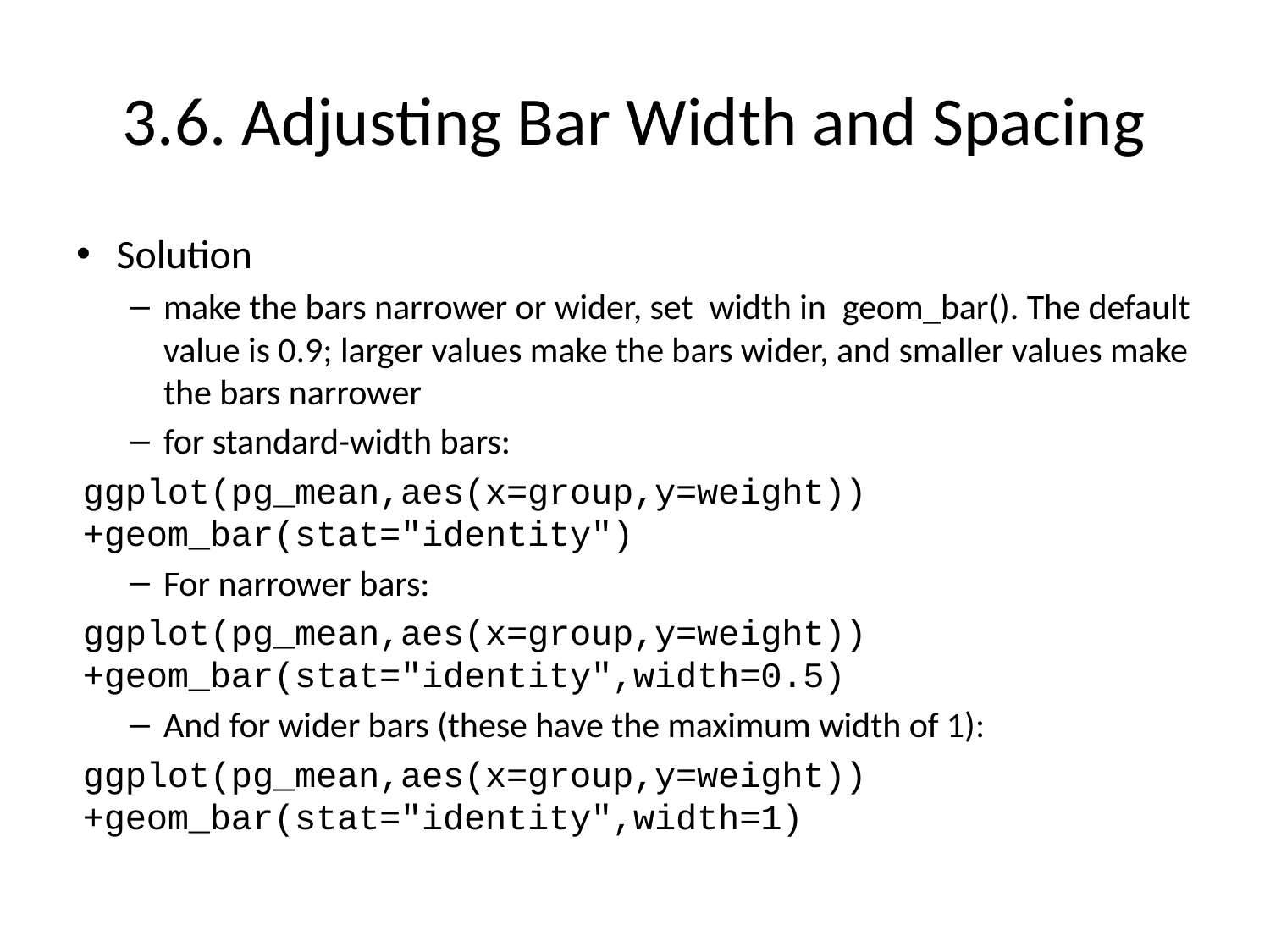

# 3.6. Adjusting Bar Width and Spacing
Solution
make the bars narrower or wider, set  width in  geom_bar(). The default value is 0.9; larger values make the bars wider, and smaller values make the bars narrower
for standard-width bars:
ggplot(pg_mean,aes(x=group,y=weight)) +geom_bar(stat="identity")
For narrower bars:
ggplot(pg_mean,aes(x=group,y=weight)) +geom_bar(stat="identity",width=0.5)
And for wider bars (these have the maximum width of 1):
ggplot(pg_mean,aes(x=group,y=weight)) +geom_bar(stat="identity",width=1)